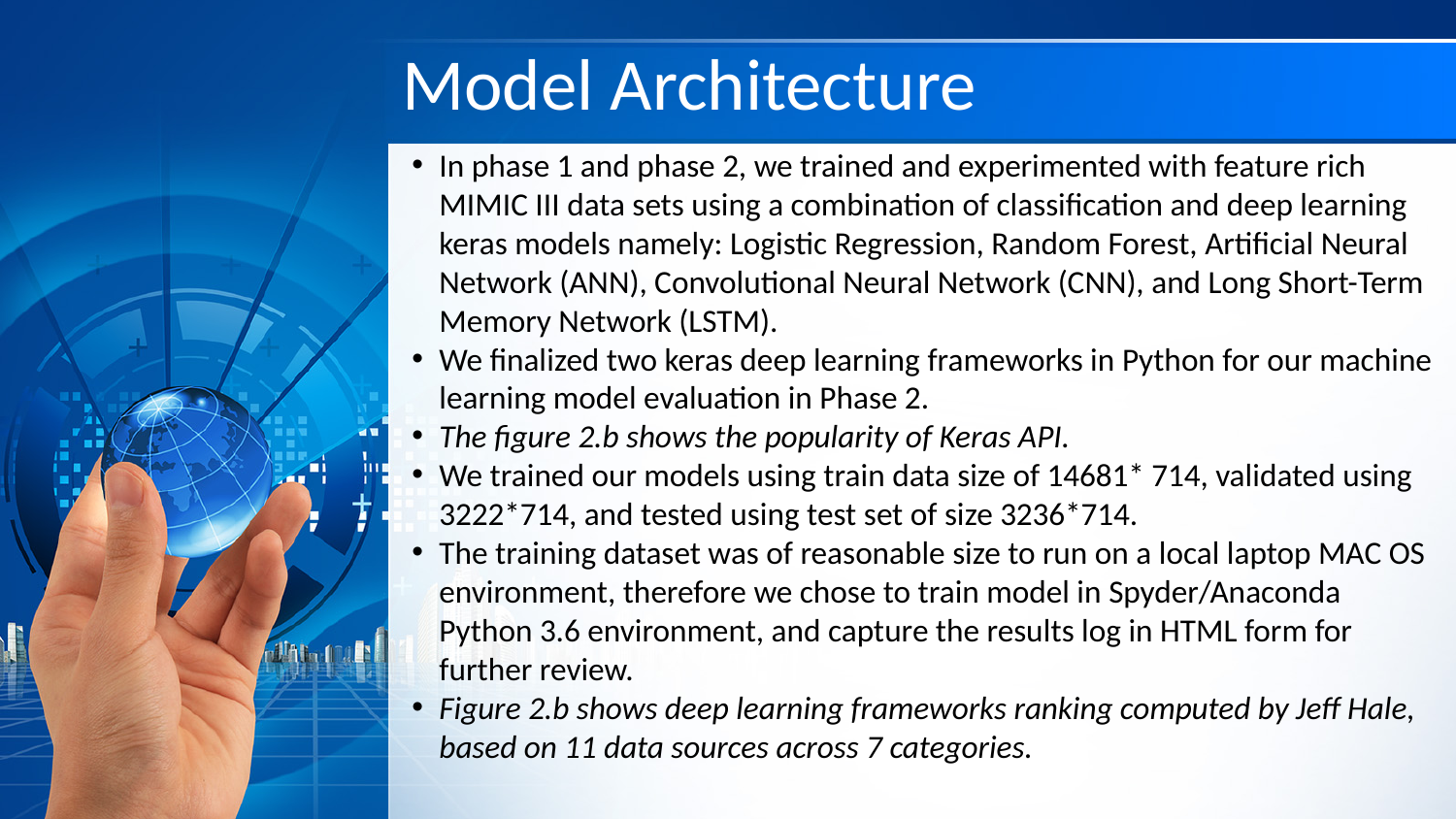

# Model Architecture
In phase 1 and phase 2, we trained and experimented with feature rich MIMIC III data sets using a combination of classification and deep learning keras models namely: Logistic Regression, Random Forest, Artificial Neural Network (ANN), Convolutional Neural Network (CNN), and Long Short-Term Memory Network (LSTM).
We finalized two keras deep learning frameworks in Python for our machine learning model evaluation in Phase 2.
The figure 2.b shows the popularity of Keras API.
We trained our models using train data size of 14681* 714, validated using 3222*714, and tested using test set of size 3236*714.
The training dataset was of reasonable size to run on a local laptop MAC OS environment, therefore we chose to train model in Spyder/Anaconda Python 3.6 environment, and capture the results log in HTML form for further review.
Figure 2.b shows deep learning frameworks ranking computed by Jeff Hale, based on 11 data sources across 7 categories.